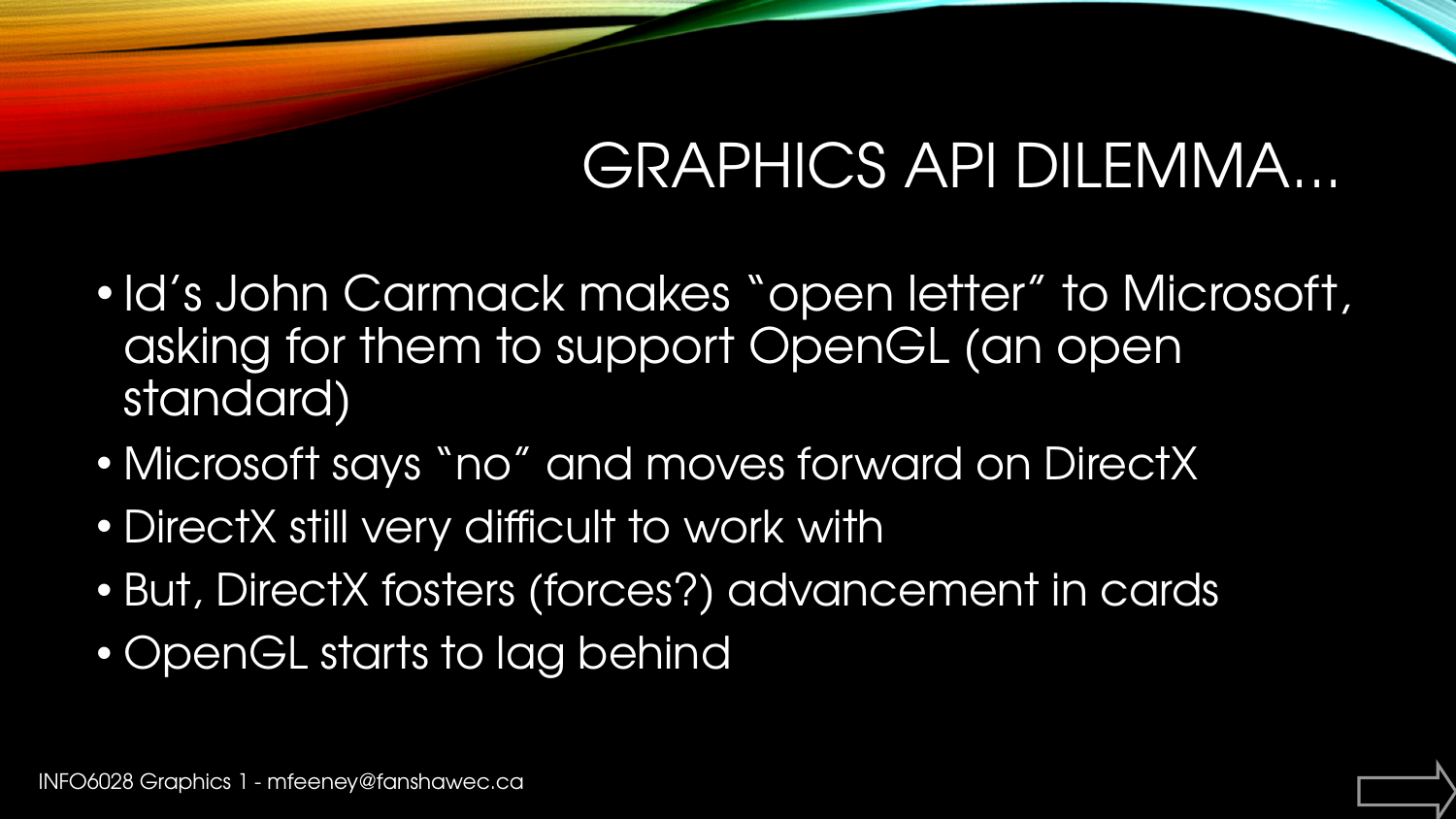

# Graphics API dilemma...
Id’s John Carmack makes “open letter” to Microsoft, asking for them to support OpenGL (an open standard)
Microsoft says “no” and moves forward on DirectX
DirectX still very difficult to work with
But, DirectX fosters (forces?) advancement in cards
OpenGL starts to lag behind